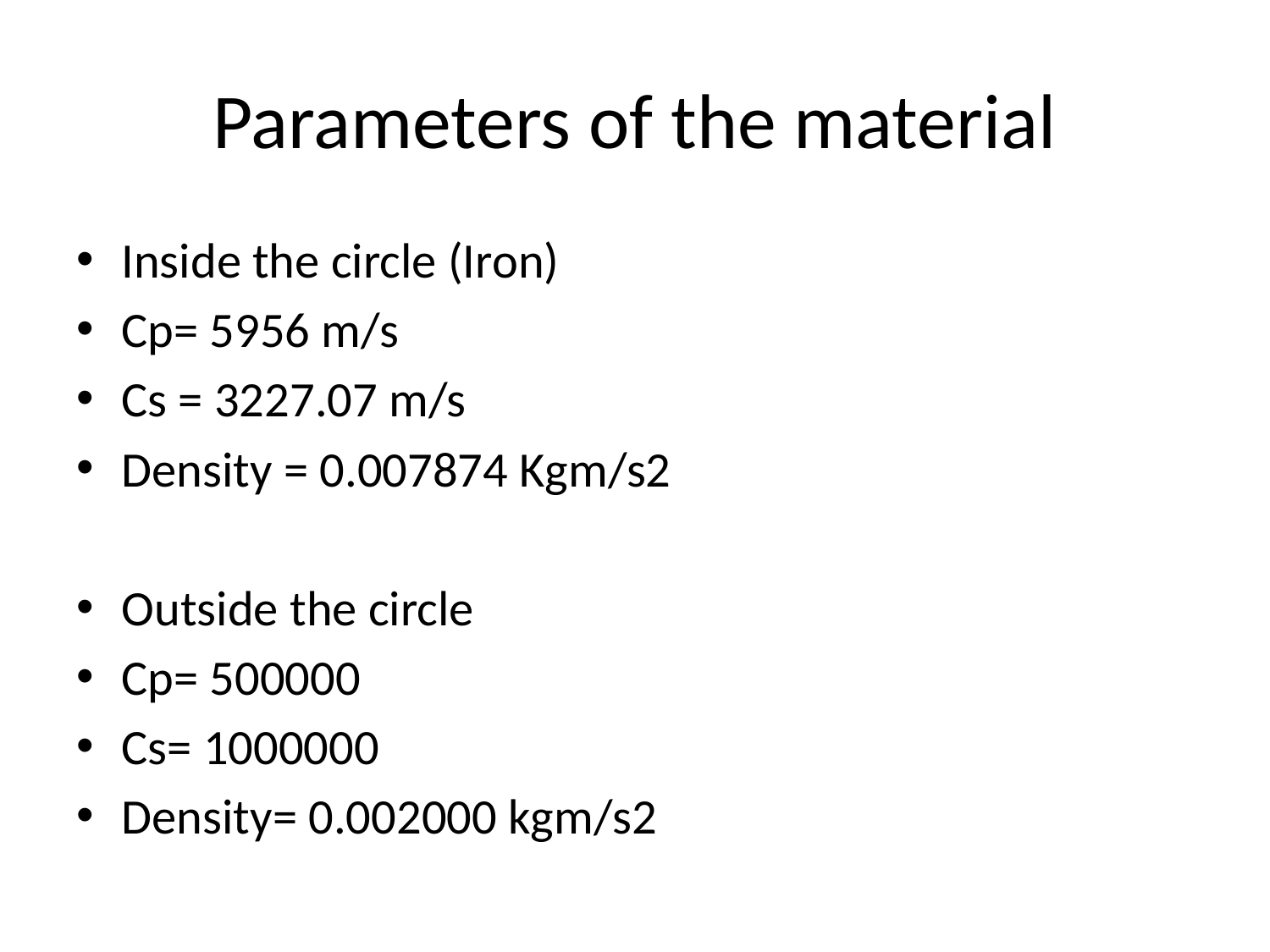

# Parameters of the material
Inside the circle (Iron)
Cp= 5956 m/s
Cs = 3227.07 m/s
Density = 0.007874 Kgm/s2

Outside the circle
Cp= 500000
Cs= 1000000
Density= 0.002000 kgm/s2